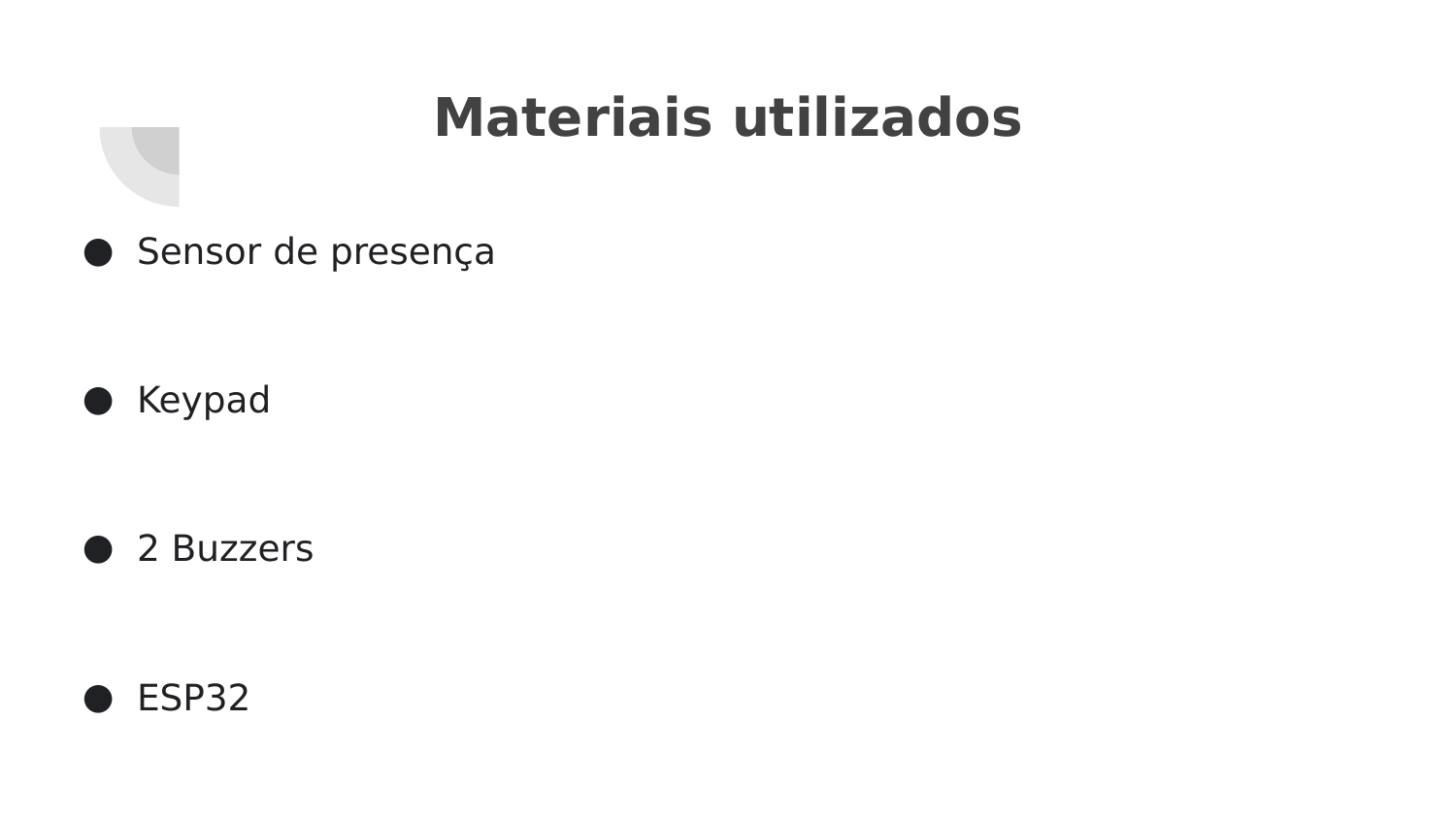

# Materiais utilizados

Sensor de presença

Keypad

2 Buzzers

ESP32